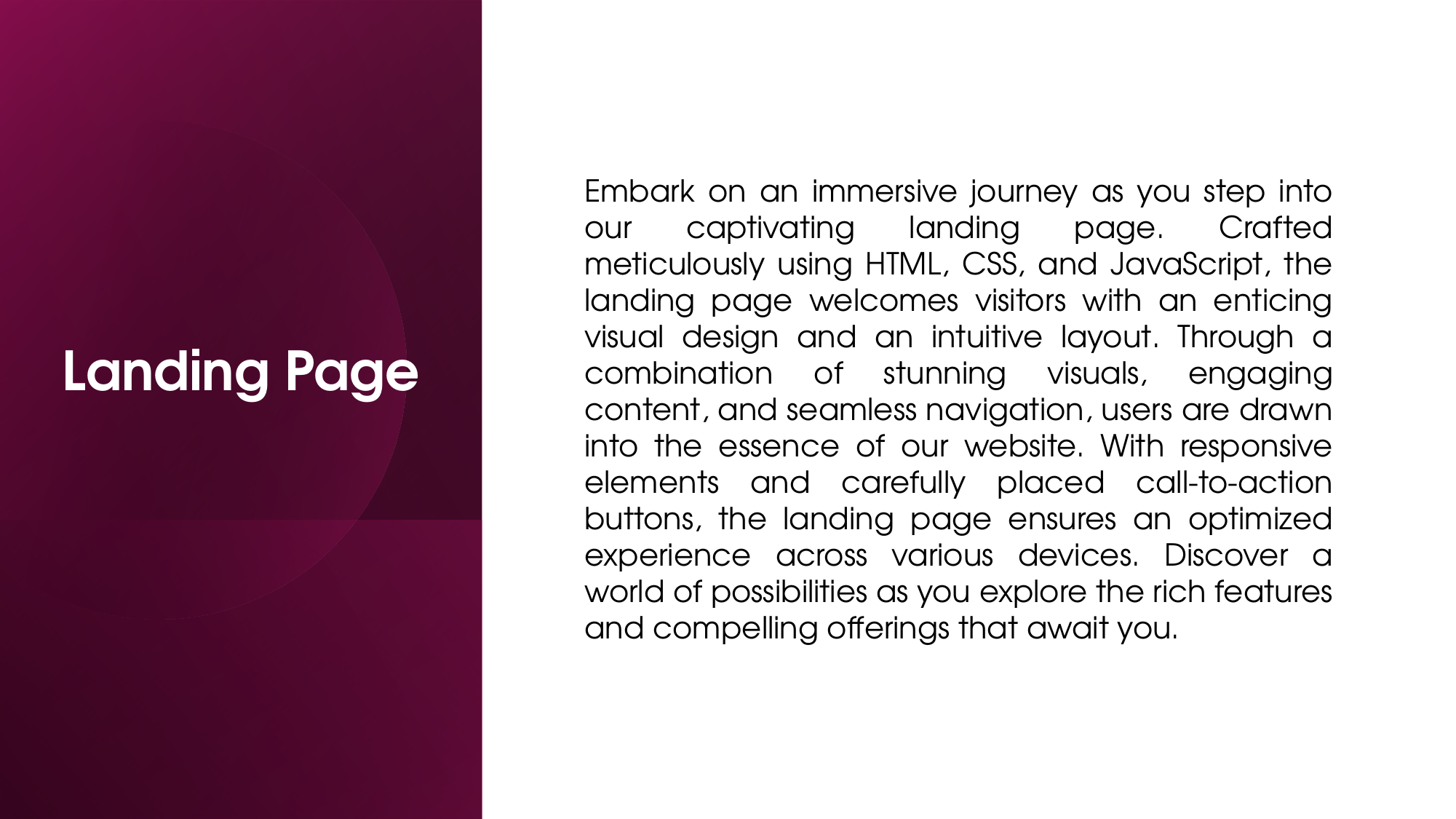

Embark on an immersive journey as you step into our captivating landing page. Crafted meticulously using HTML, CSS, and JavaScript, the landing page welcomes visitors with an enticing visual design and an intuitive layout. Through a combination of stunning visuals, engaging content, and seamless navigation, users are drawn into the essence of our website. With responsive elements and carefully placed call-to-action buttons, the landing page ensures an optimized experience across various devices. Discover a world of possibilities as you explore the rich features and compelling offerings that await you.

Landing Page